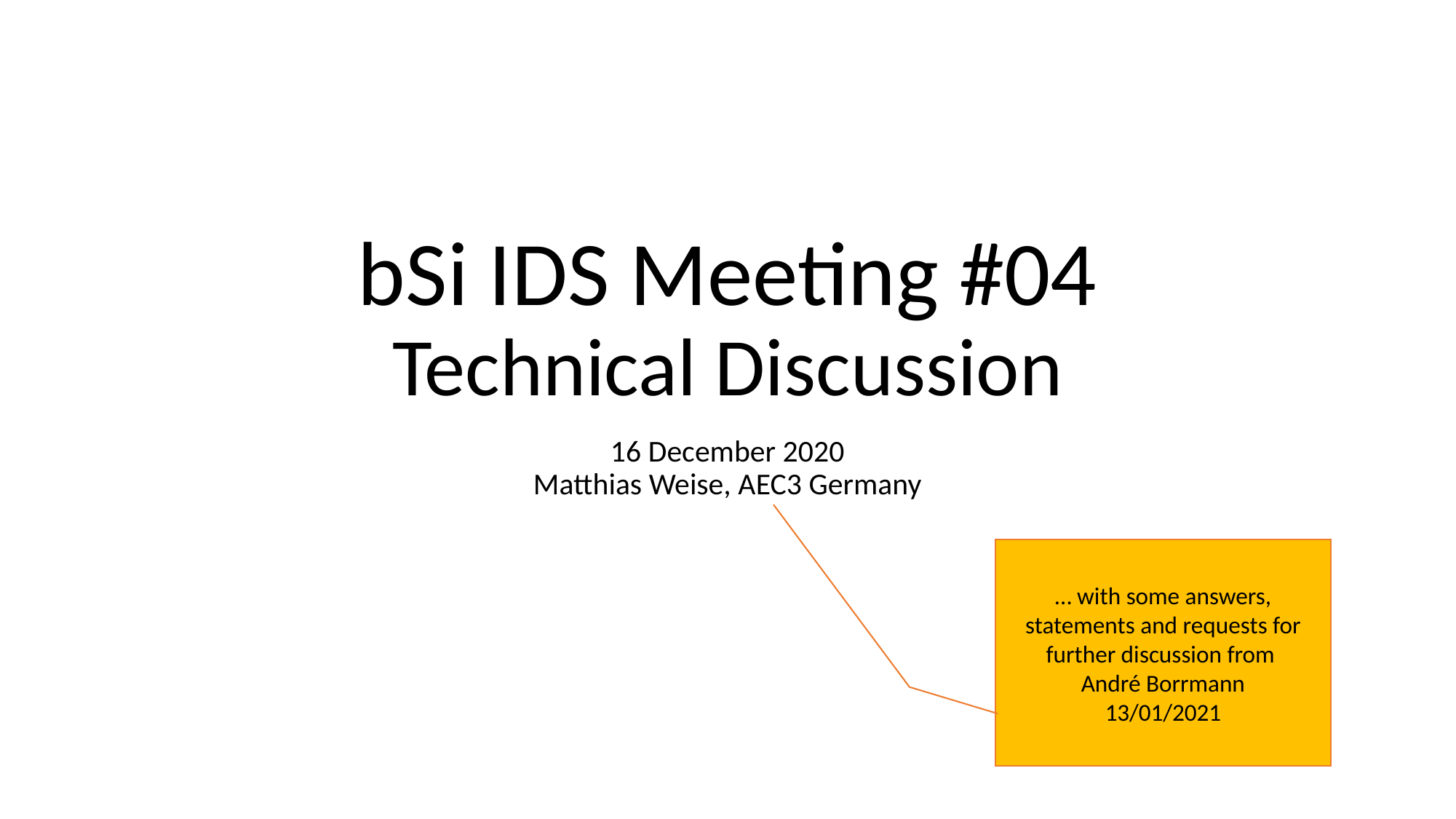

# bSi IDS Meeting #04 Technical Discussion
16 December 2020
Matthias Weise, AEC3 Germany
… with some answers, statements and requests for further discussion from
André Borrmann
13/01/2021